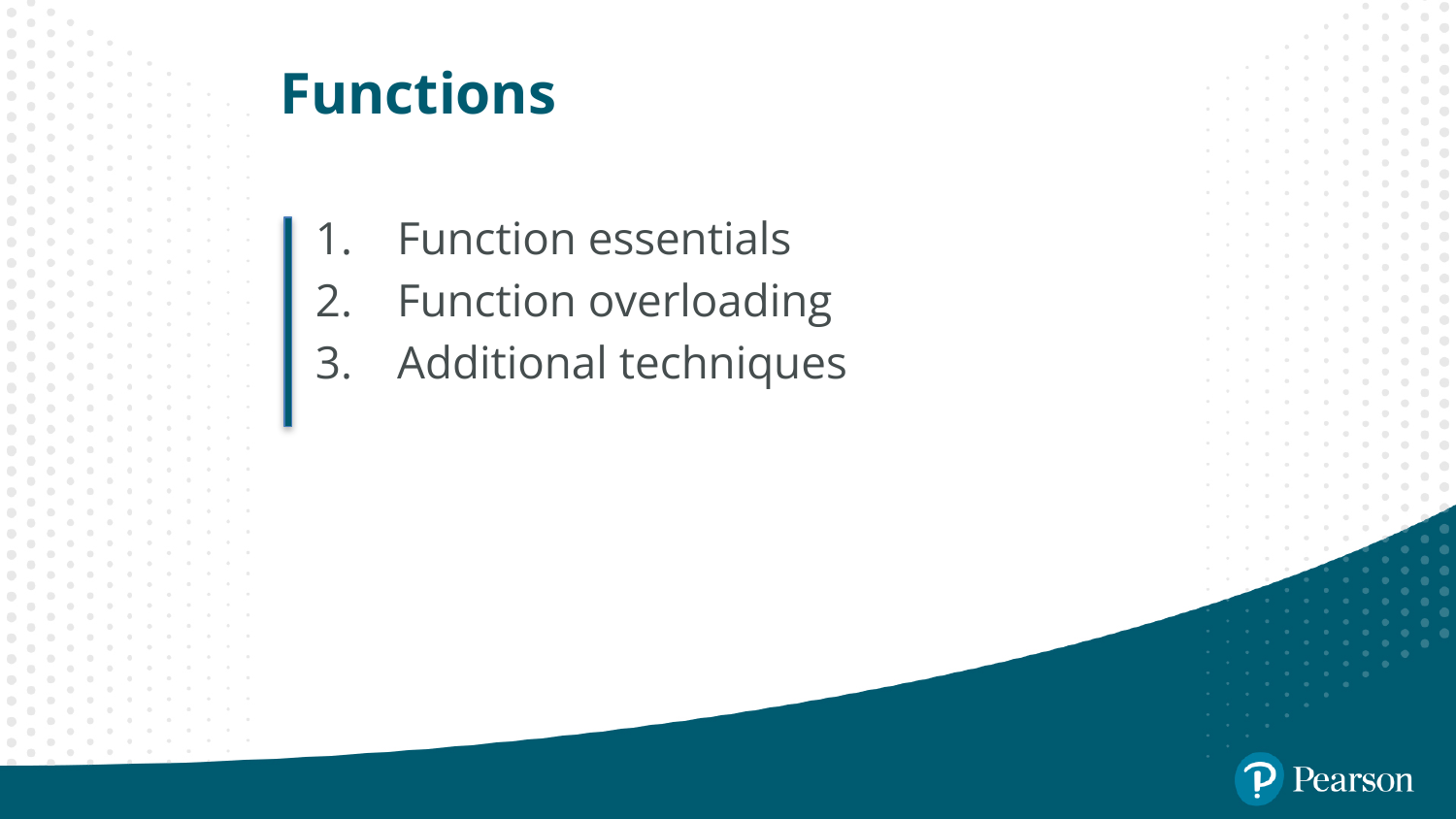

# Functions
Function essentials
Function overloading
Additional techniques